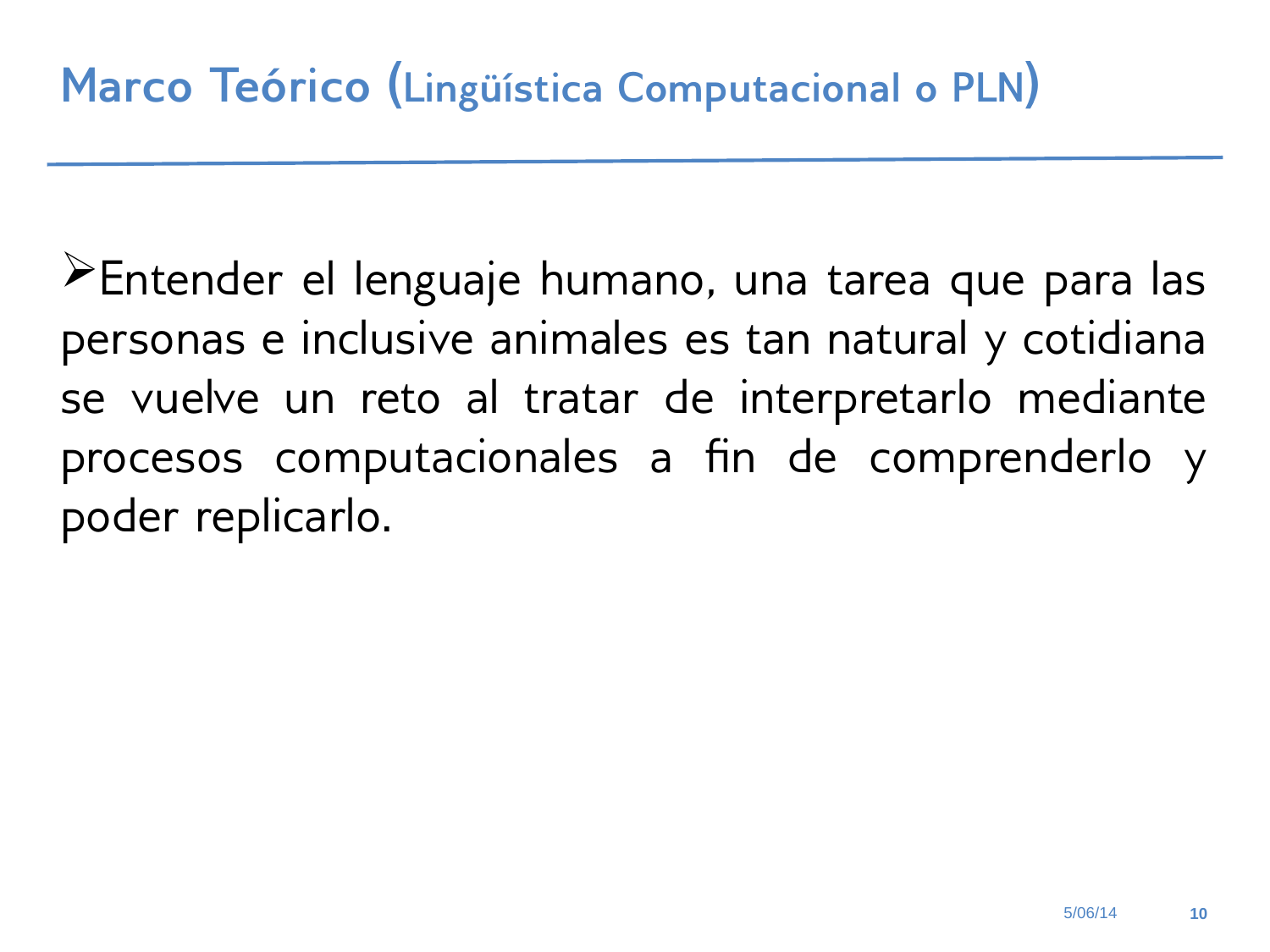

Marco Teórico (Lingüística Computacional o PLN)

Entender el lenguaje humano, una tarea que para las personas e inclusive animales es tan natural y cotidiana se vuelve un reto al tratar de interpretarlo mediante procesos computacionales a fin de comprenderlo y poder replicarlo.

10